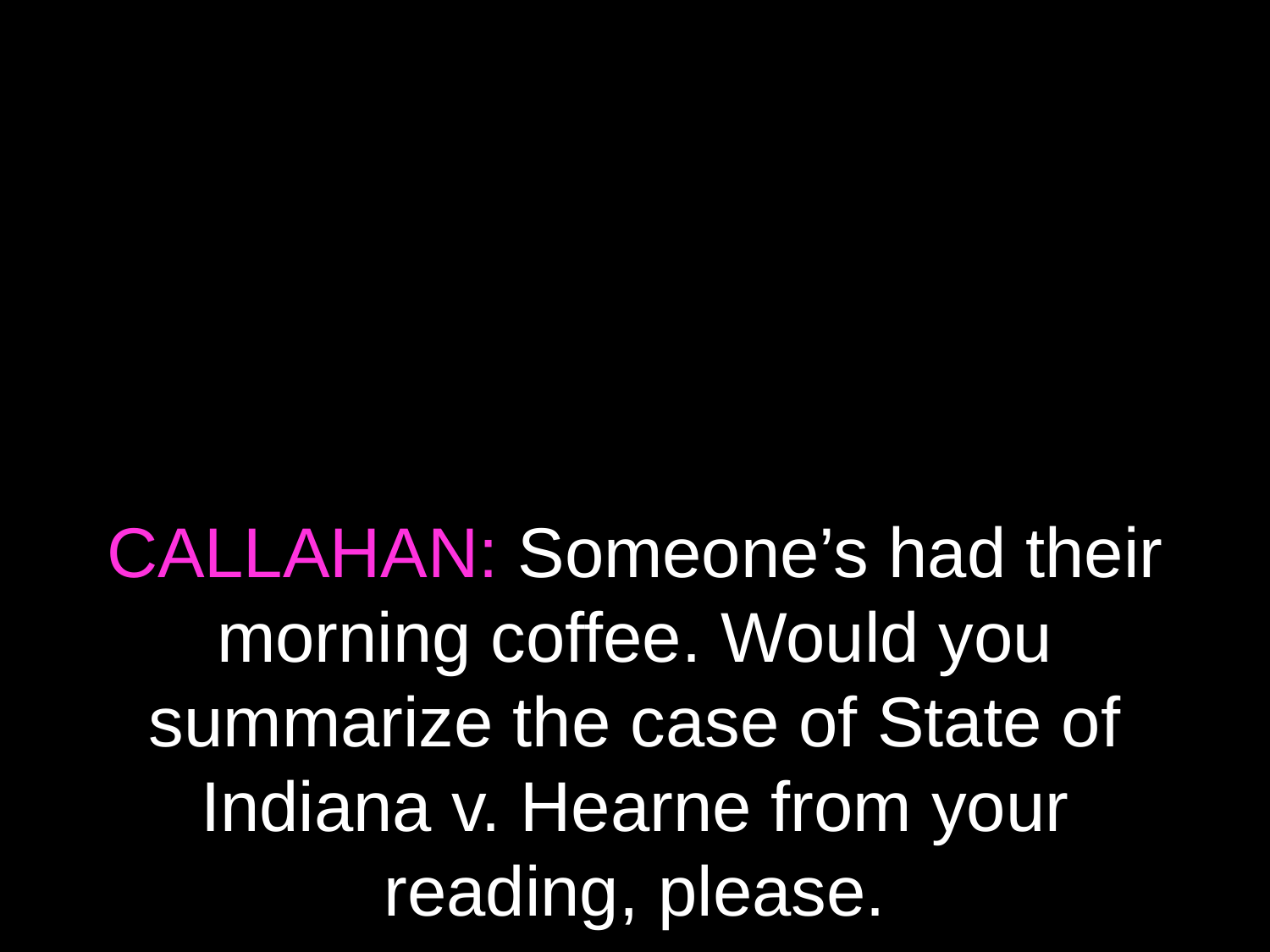

# CALLAHAN: Someone’s had their morning coffee. Would you summarize the case of State of Indiana v. Hearne from your reading, please.